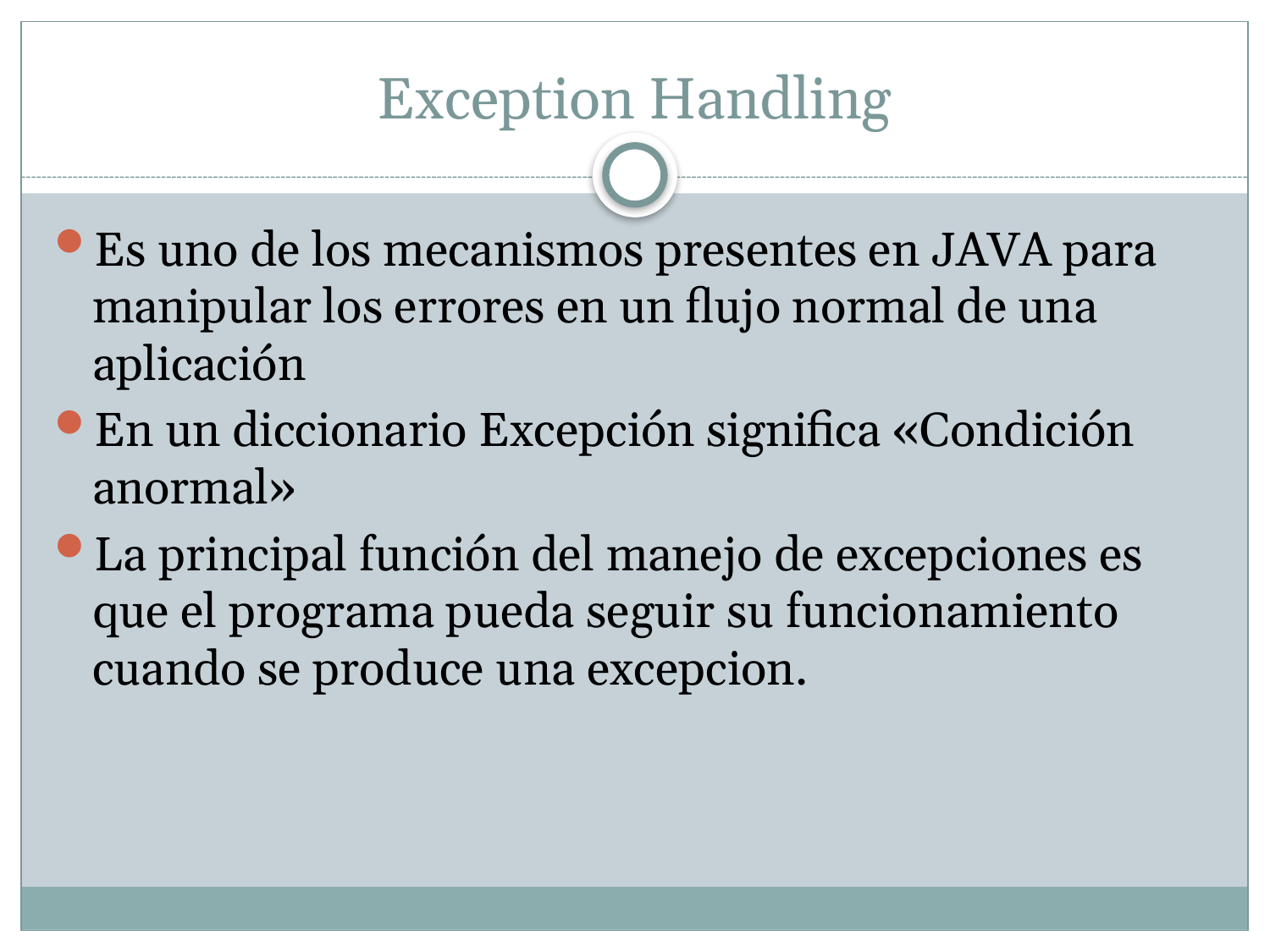

# Exception Handling
Es uno de los mecanismos presentes en JAVA para manipular los errores en un flujo normal de una aplicación
En un diccionario Excepción significa «Condición anormal»
La principal función del manejo de excepciones es que el programa pueda seguir su funcionamiento cuando se produce una excepcion.